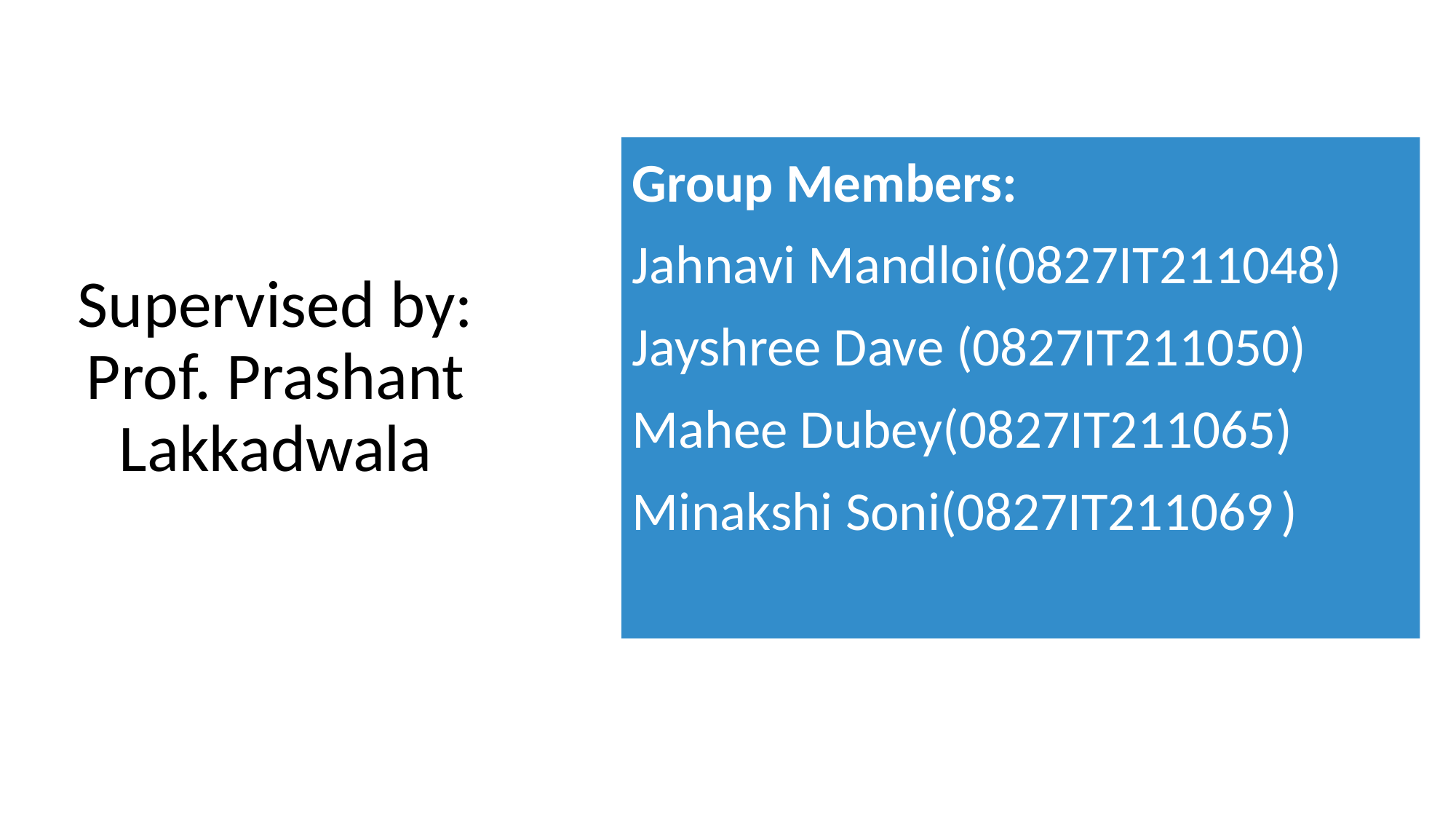

Group Members:
Jahnavi Mandloi(0827IT211048)
Jayshree Dave (0827IT211050)
Mahee Dubey(0827IT211065)
Minakshi Soni(0827IT211069 )
# Supervised by: Prof. Prashant Lakkadwala